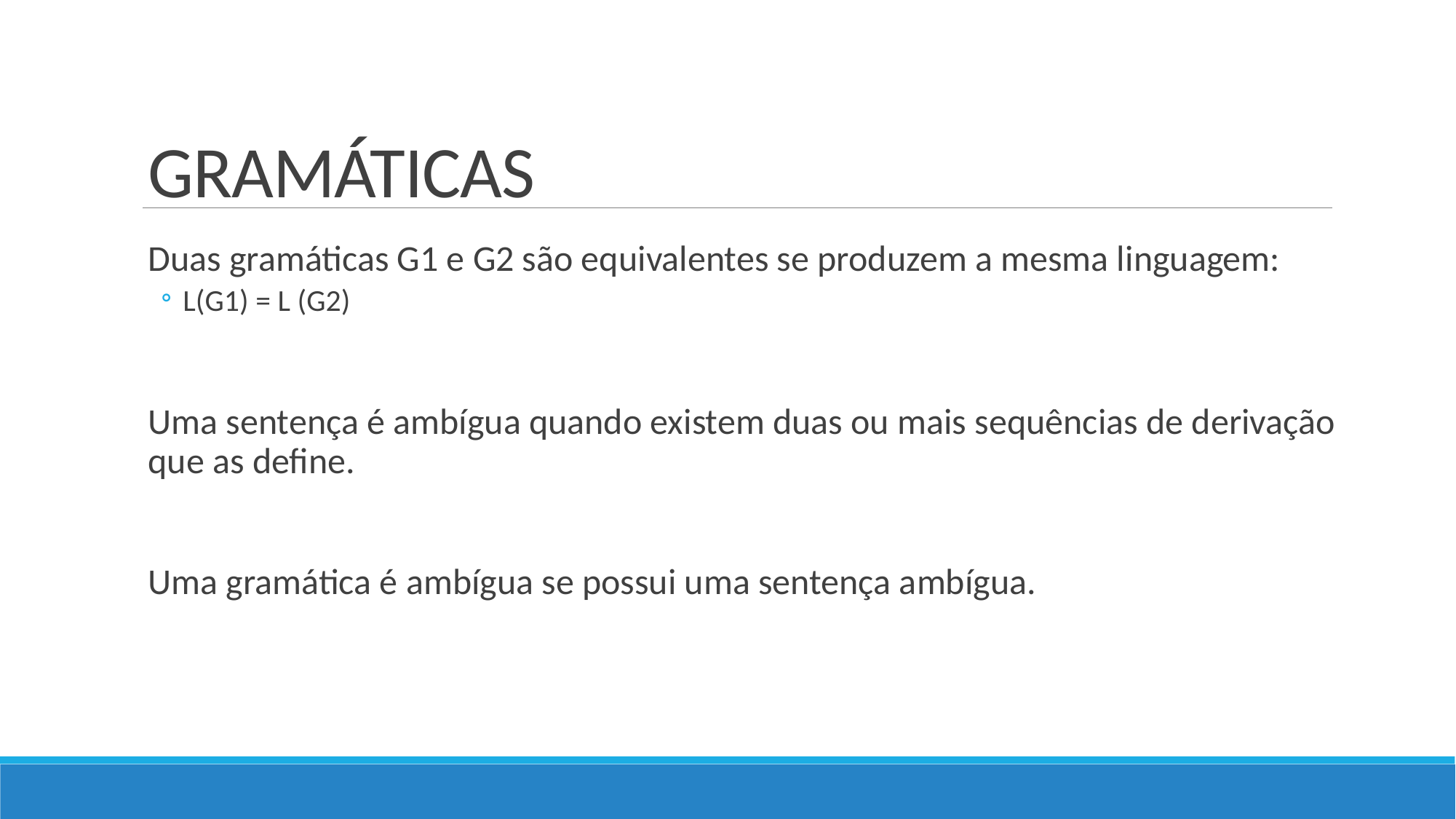

# GRAMÁTICAS
Duas gramáticas G1 e G2 são equivalentes se produzem a mesma linguagem:
L(G1) = L (G2)

Uma sentença é ambígua quando existem duas ou mais sequências de derivação que as define.

Uma gramática é ambígua se possui uma sentença ambígua.